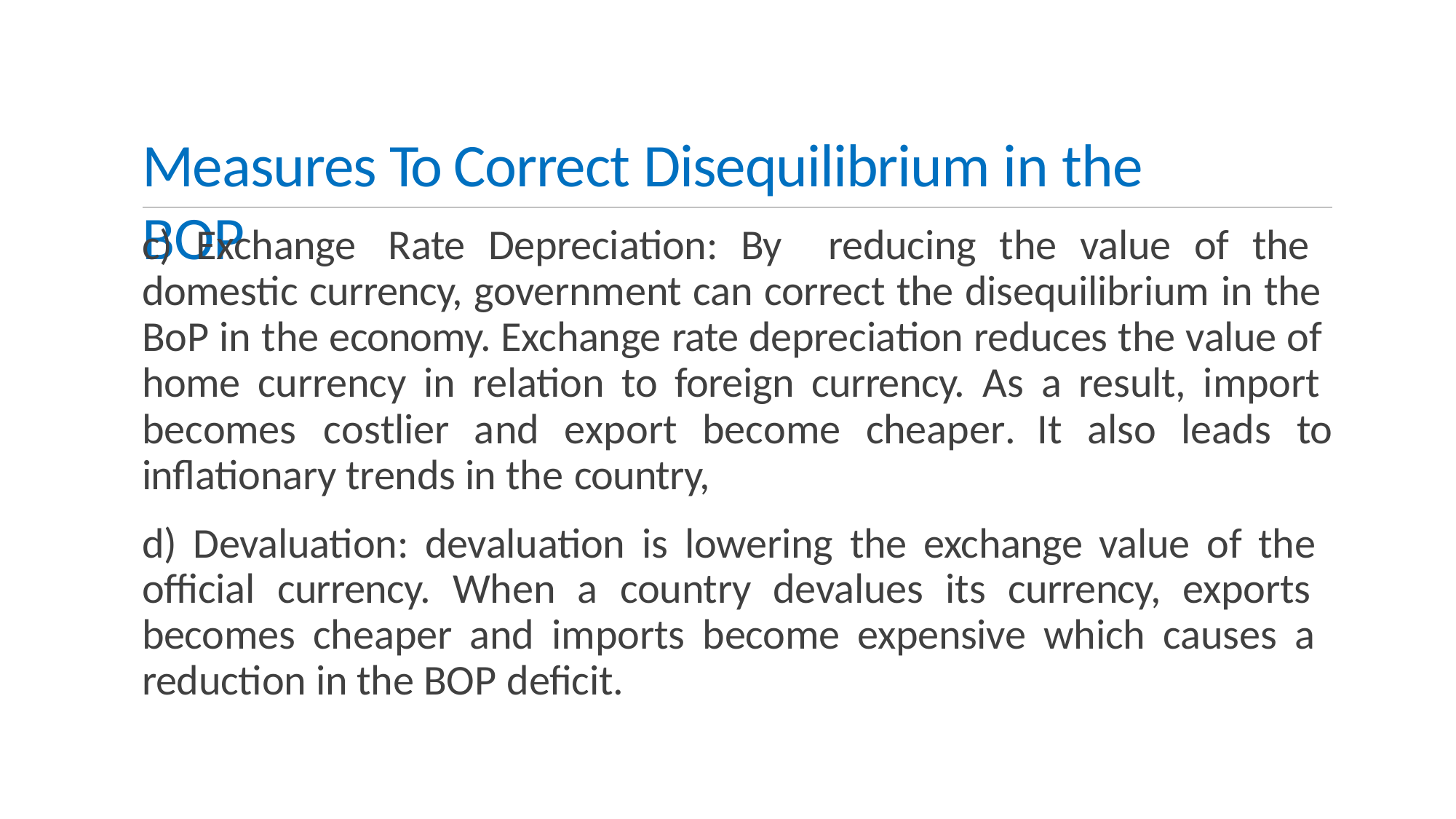

# Measures To Correct Disequilibrium in the BOP

c) Exchange Rate Depreciation: By  reducing the value of the  domestic currency, government can correct the disequilibrium in the  BoP in the economy. Exchange rate depreciation reduces the value of  home currency in relation to foreign currency. As a result, import
becomes	costlier	and	export	become	cheaper.	It	also	leads	to
inflationary trends in the country,
d) Devaluation: devaluation is lowering the exchange value of the  official currency. When a country devalues its currency, exports  becomes cheaper and imports become expensive which causes a  reduction in the BOP deficit.
LECTURE NOTES BY PARUL JAIN